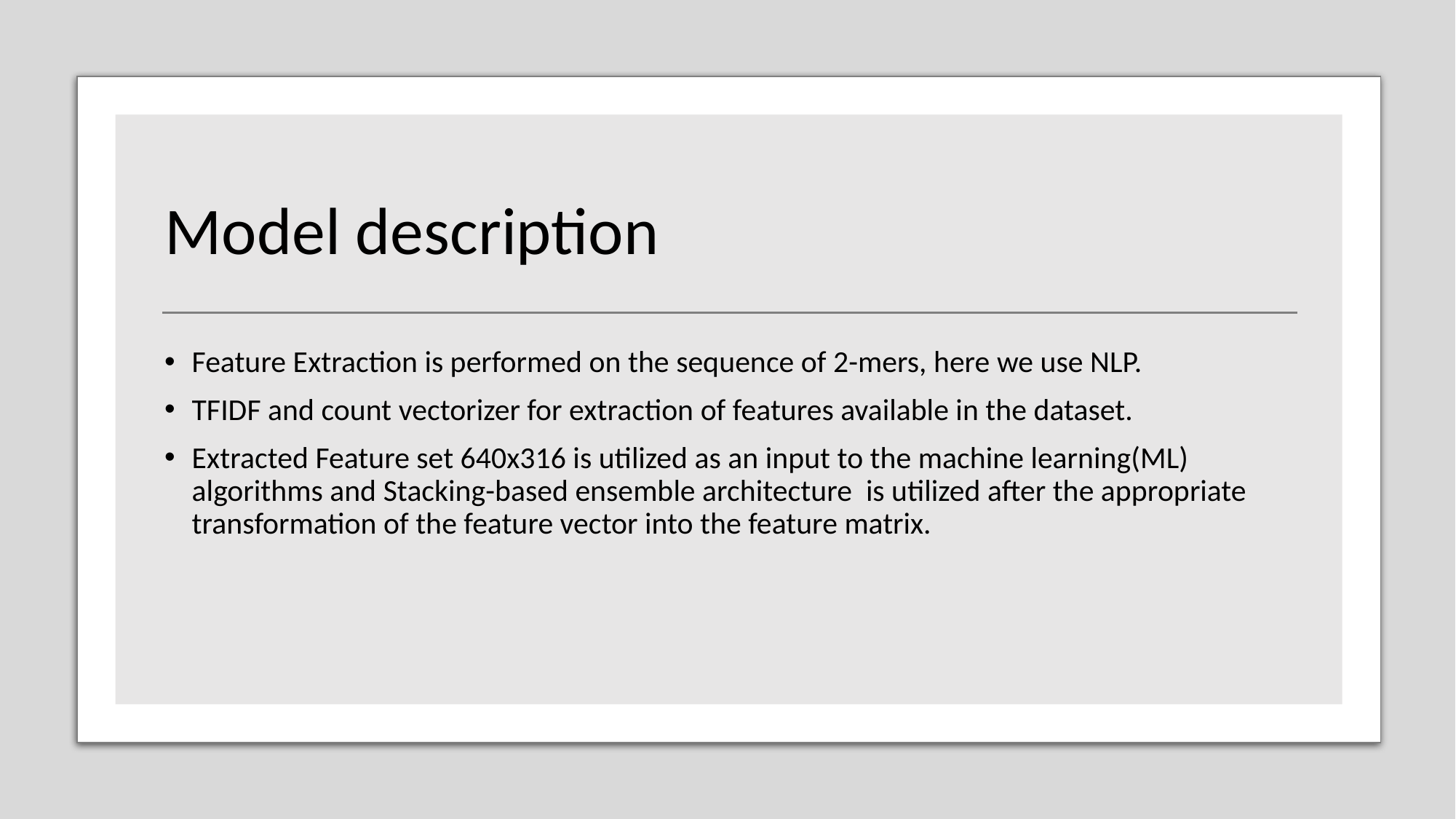

# Model description
Feature Extraction is performed on the sequence of 2-mers, here we use NLP.
TFIDF and count vectorizer for extraction of features available in the dataset.
Extracted Feature set 640x316 is utilized as an input to the machine learning(ML) algorithms and Stacking-based ensemble architecture  is utilized after the appropriate transformation of the feature vector into the feature matrix.